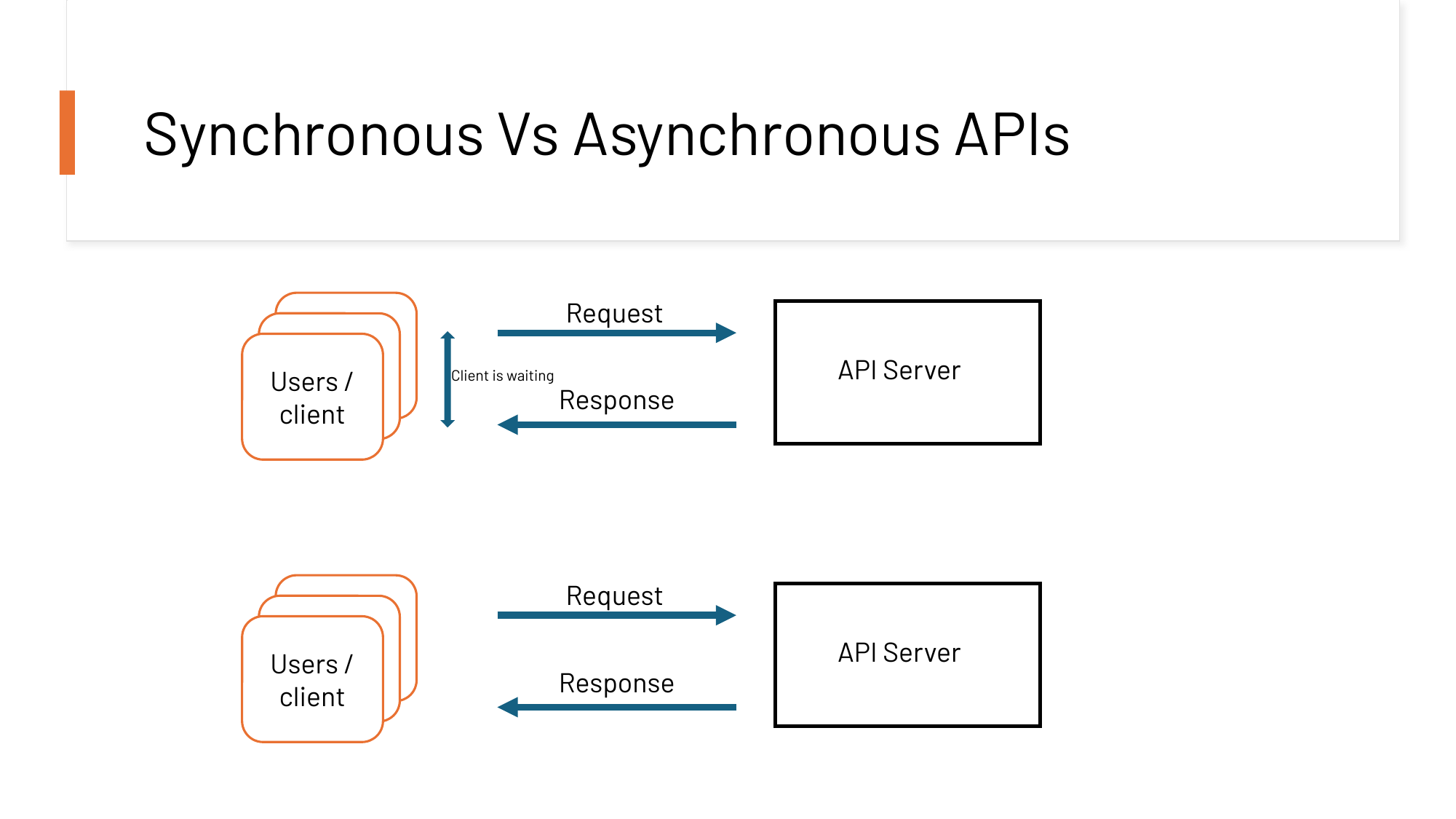

# Synchronous Vs Asynchronous APIs

Users / client
Request

API Server
Client is waiting
Response

Users / client
Request

API Server
Response